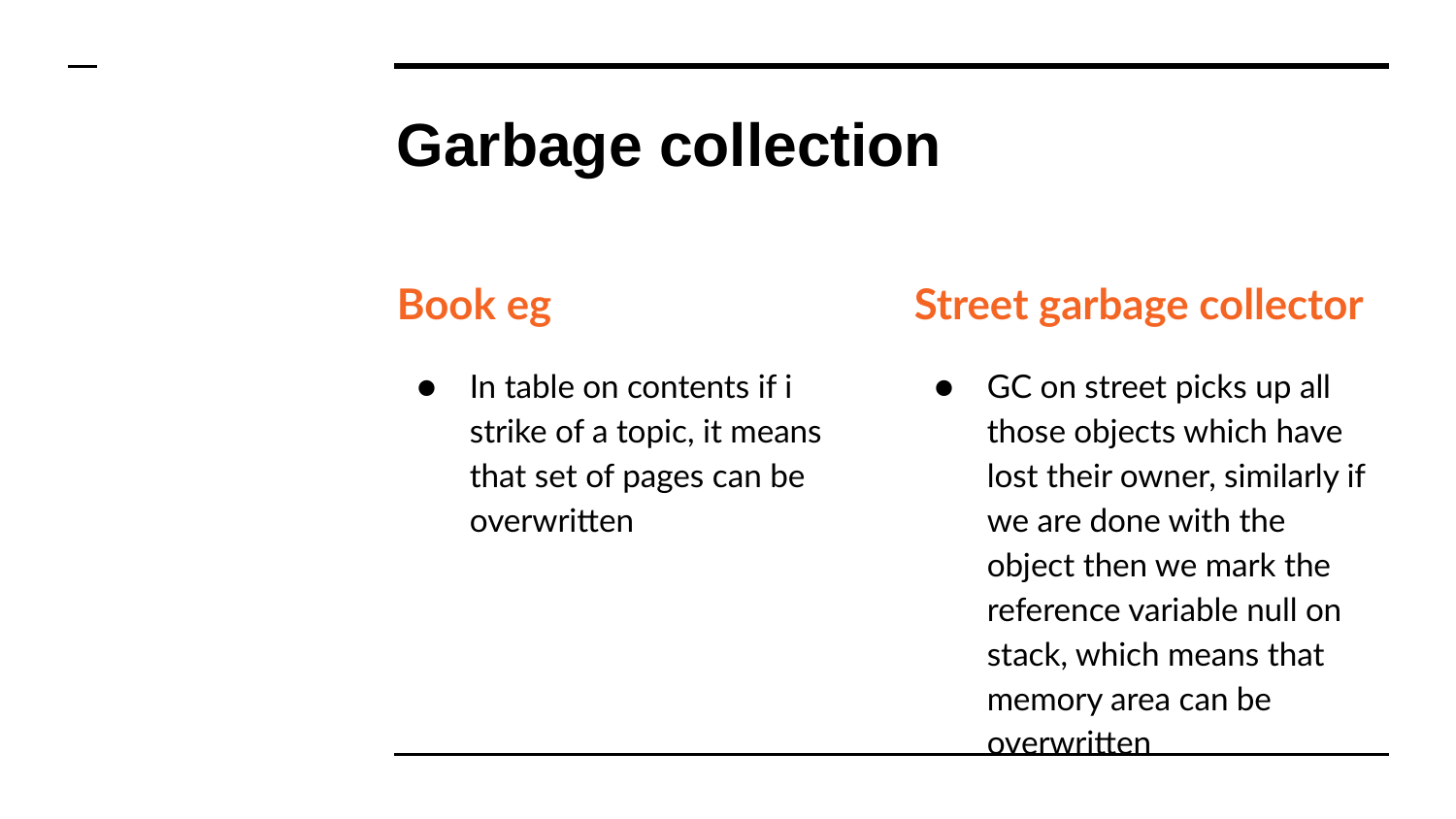

# Garbage collection
Book eg
In table on contents if i strike of a topic, it means that set of pages can be overwritten
Street garbage collector
GC on street picks up all those objects which have lost their owner, similarly if we are done with the object then we mark the reference variable null on stack, which means that memory area can be overwritten